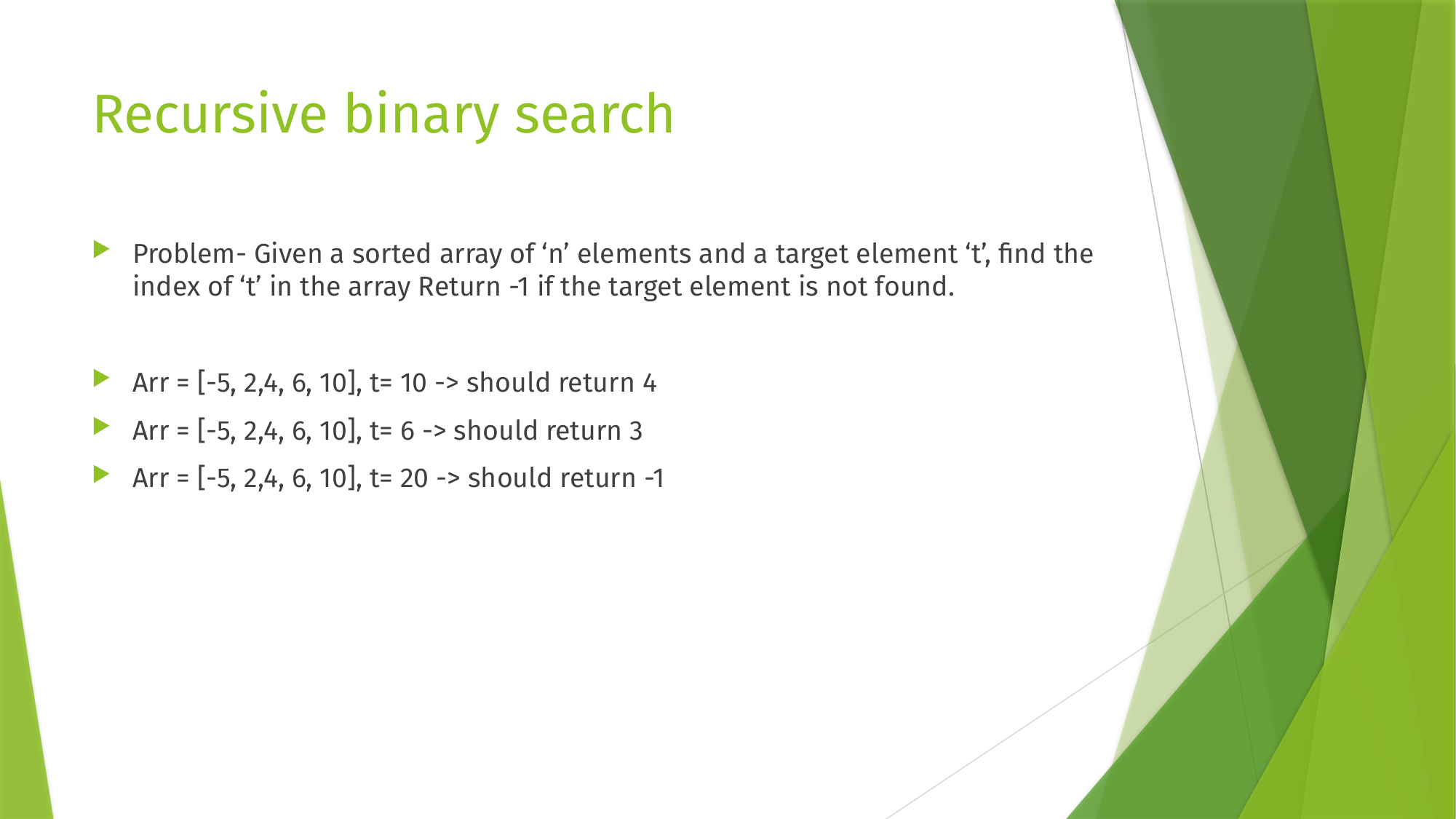

# Recursive binary search
Problem- Given a sorted array of ‘n’ elements and a target element ‘t’, find the index of ‘t’ in the array Return -1 if the target element is not found.

Arr = [-5, 2,4, 6, 10], t= 10 -> should return 4
Arr = [-5, 2,4, 6, 10], t= 6 -> should return 3
Arr = [-5, 2,4, 6, 10], t= 20 -> should return -1